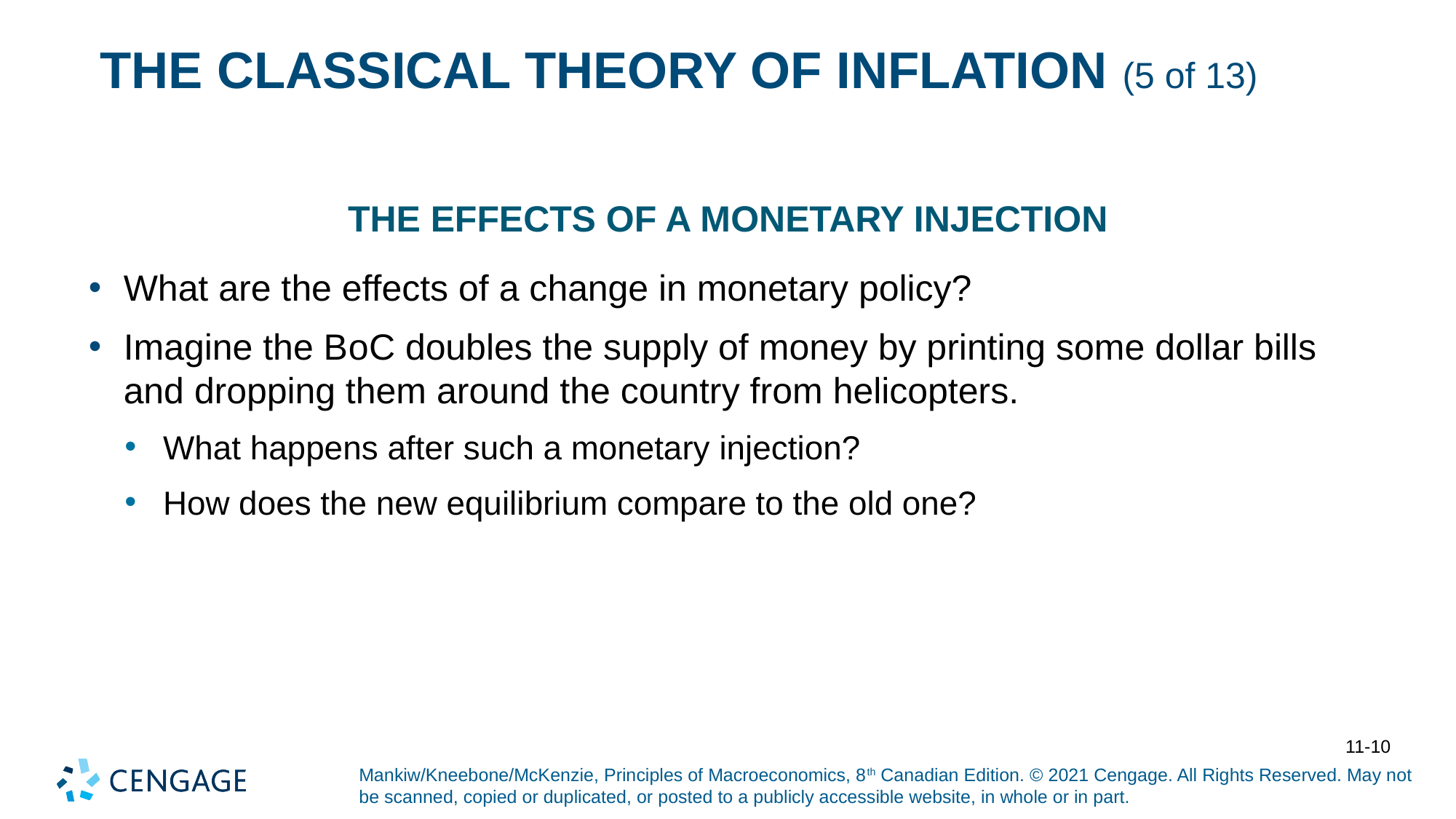

# THE CLASSICAL THEORY OF INFLATION (5 of 13)
The Effects of a Monetary Injection
What are the effects of a change in monetary policy?
Imagine the B o C doubles the supply of money by printing some dollar bills and dropping them around the country from helicopters.
What happens after such a monetary injection?
How does the new equilibrium compare to the old one?